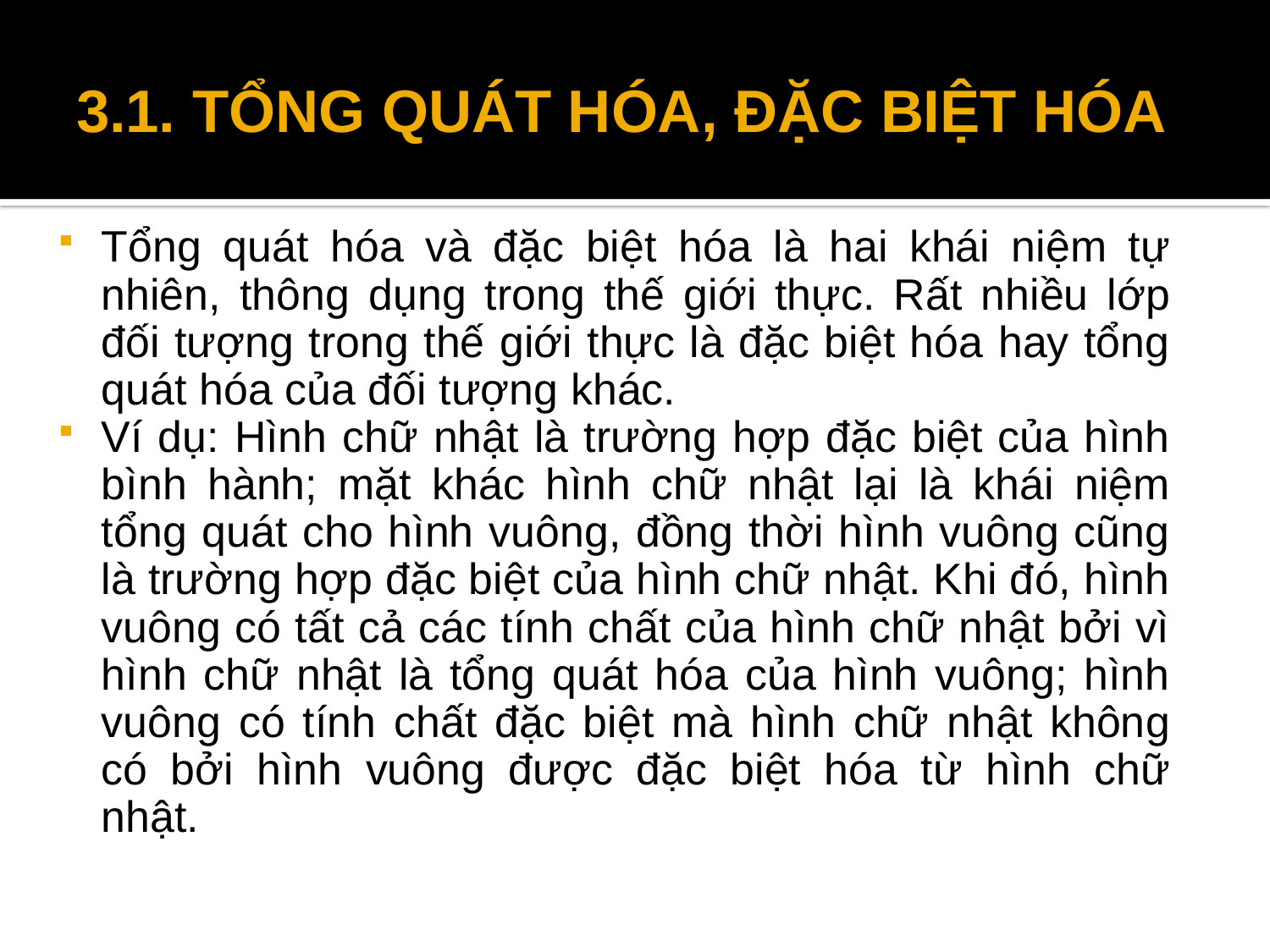

# 3.1. TỔNG QUÁT HÓA, ĐẶC BIỆT HÓA
Tổng quát hóa và đặc biệt hóa là hai khái niệm tự nhiên, thông dụng trong thế giới thực. Rất nhiều lớp đối tượng trong thế giới thực là đặc biệt hóa hay tổng quát hóa của đối tượng khác.
Ví dụ: Hình chữ nhật là trường hợp đặc biệt của hình bình hành; mặt khác hình chữ nhật lại là khái niệm tổng quát cho hình vuông, đồng thời hình vuông cũng là trường hợp đặc biệt của hình chữ nhật. Khi đó, hình vuông có tất cả các tính chất của hình chữ nhật bởi vì hình chữ nhật là tổng quát hóa của hình vuông; hình vuông có tính chất đặc biệt mà hình chữ nhật không có bởi hình vuông được đặc biệt hóa từ hình chữ nhật.